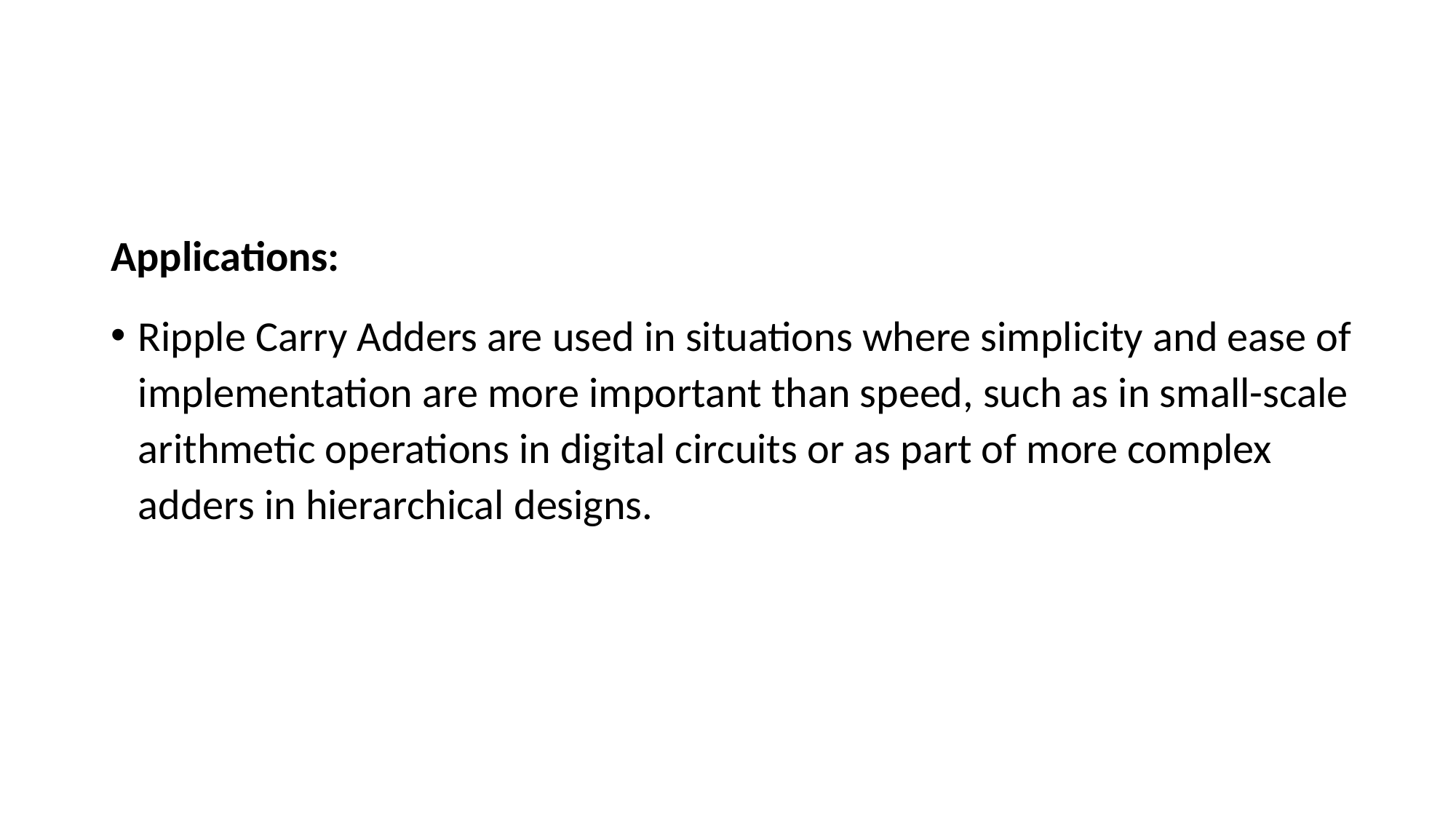

#
Applications:
Ripple Carry Adders are used in situations where simplicity and ease of implementation are more important than speed, such as in small-scale arithmetic operations in digital circuits or as part of more complex adders in hierarchical designs.